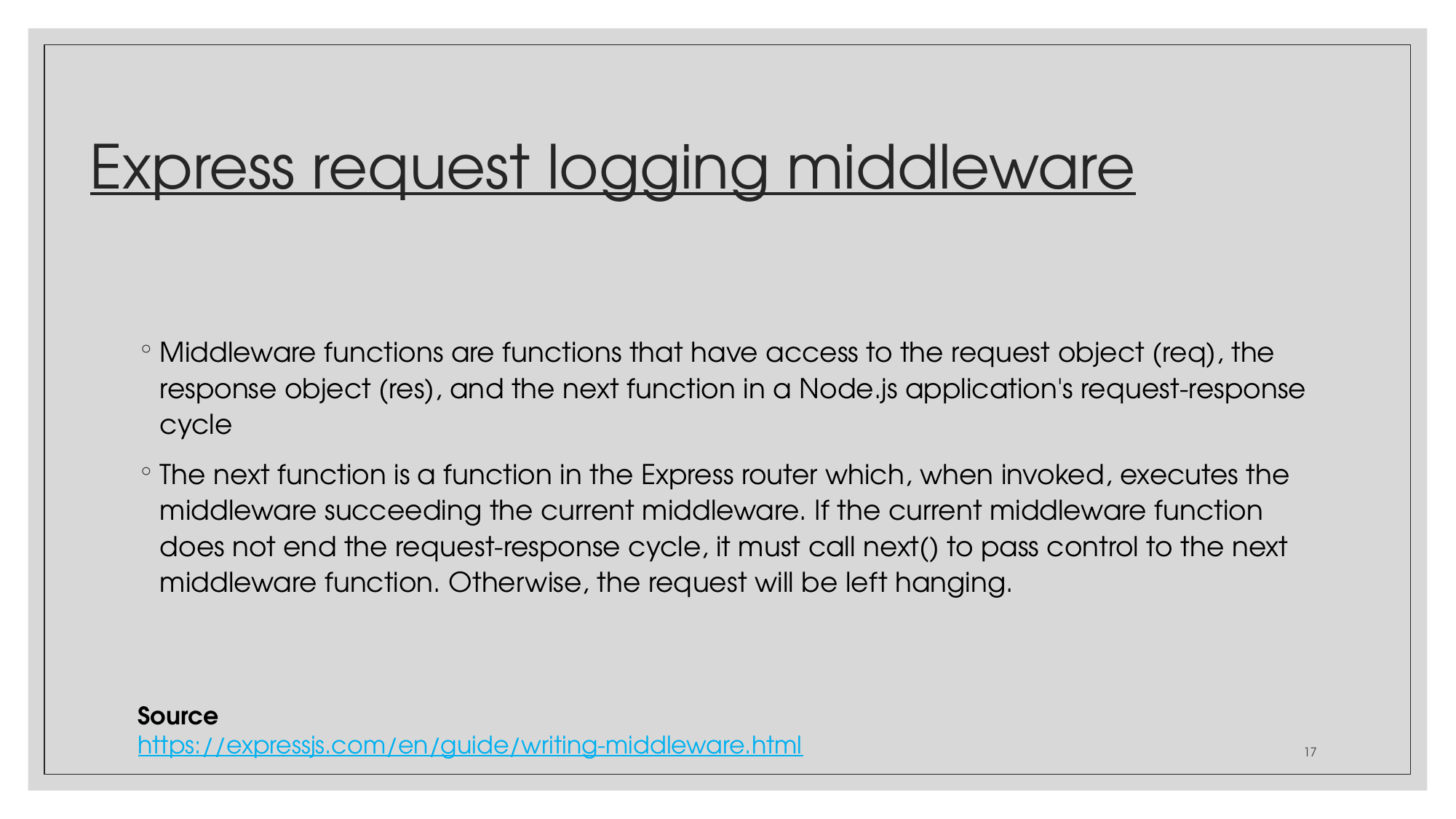

# Express request logging middleware
Middleware functions are functions that have access to the request object (req), the response object (res), and the next function in a Node.js application's request-response cycle
The next function is a function in the Express router which, when invoked, executes the middleware succeeding the current middleware. If the current middleware function does not end the request-response cycle, it must call next() to pass control to the next middleware function. Otherwise, the request will be left hanging.

Source
https://expressjs.com/en/guide/writing-middleware.html
17